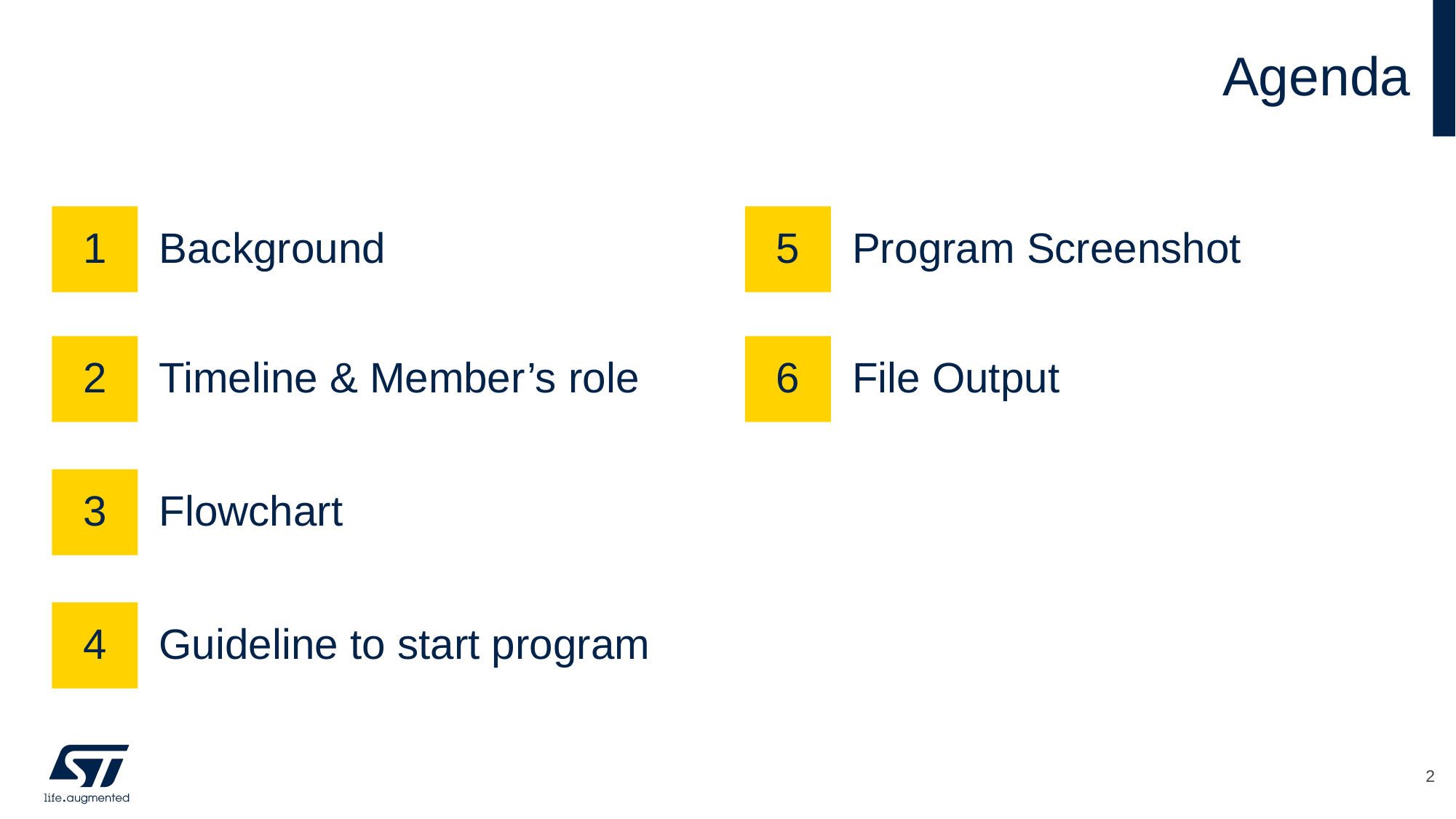

# Agenda
1
Background
5
Program Screenshot
2
Timeline & Member’s role
6
File Output
3
Flowchart
4
Guideline to start program
2